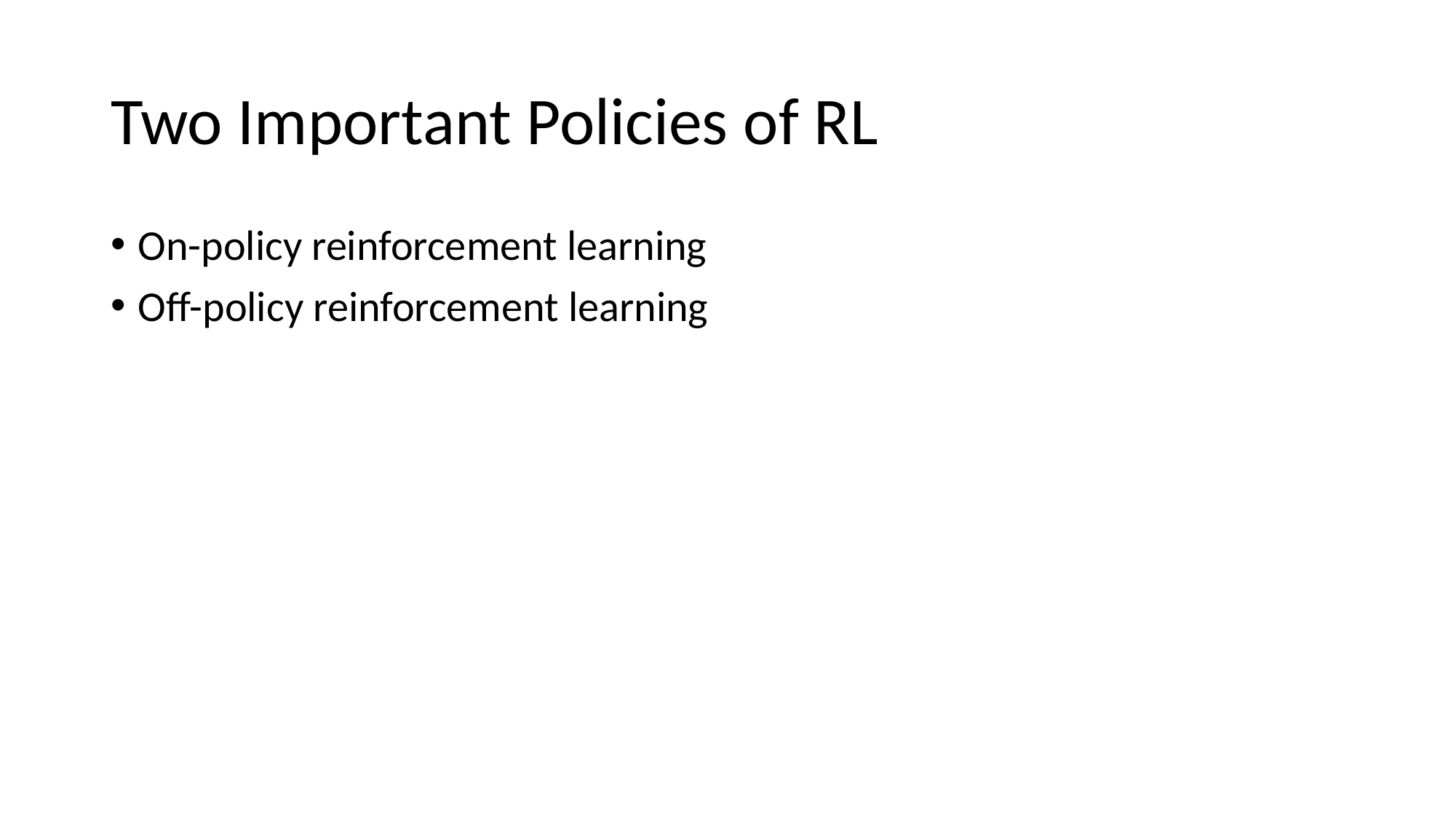

# Two Important Policies of RL
On-policy reinforcement learning
Off-policy reinforcement learning